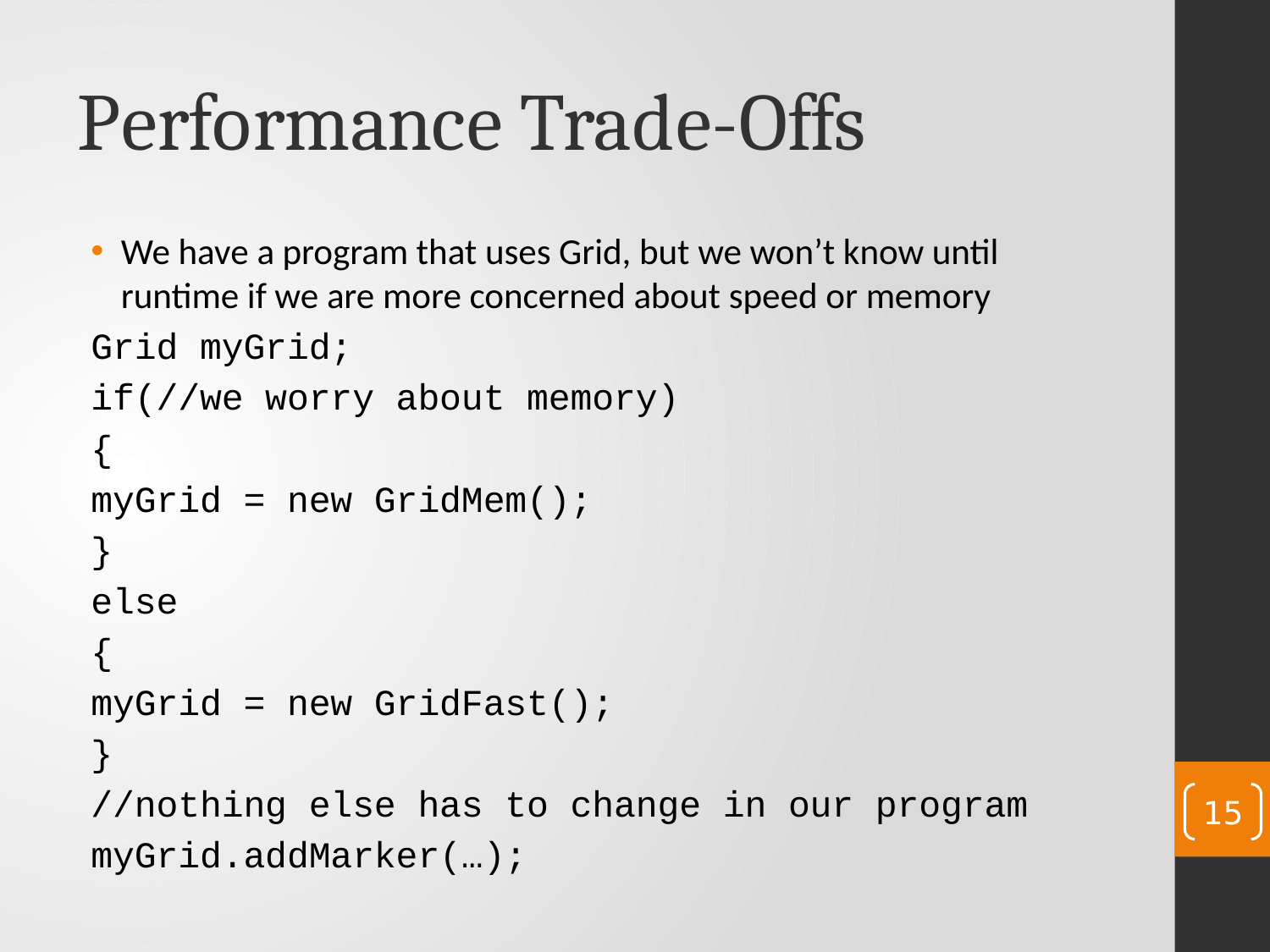

# Performance Trade-Offs
We have a program that uses Grid, but we won’t know until runtime if we are more concerned about speed or memory
Grid myGrid;
if(//we worry about memory)
{
	myGrid = new GridMem();
}
else
{
	myGrid = new GridFast();
}
//nothing else has to change in our program
myGrid.addMarker(…);
15